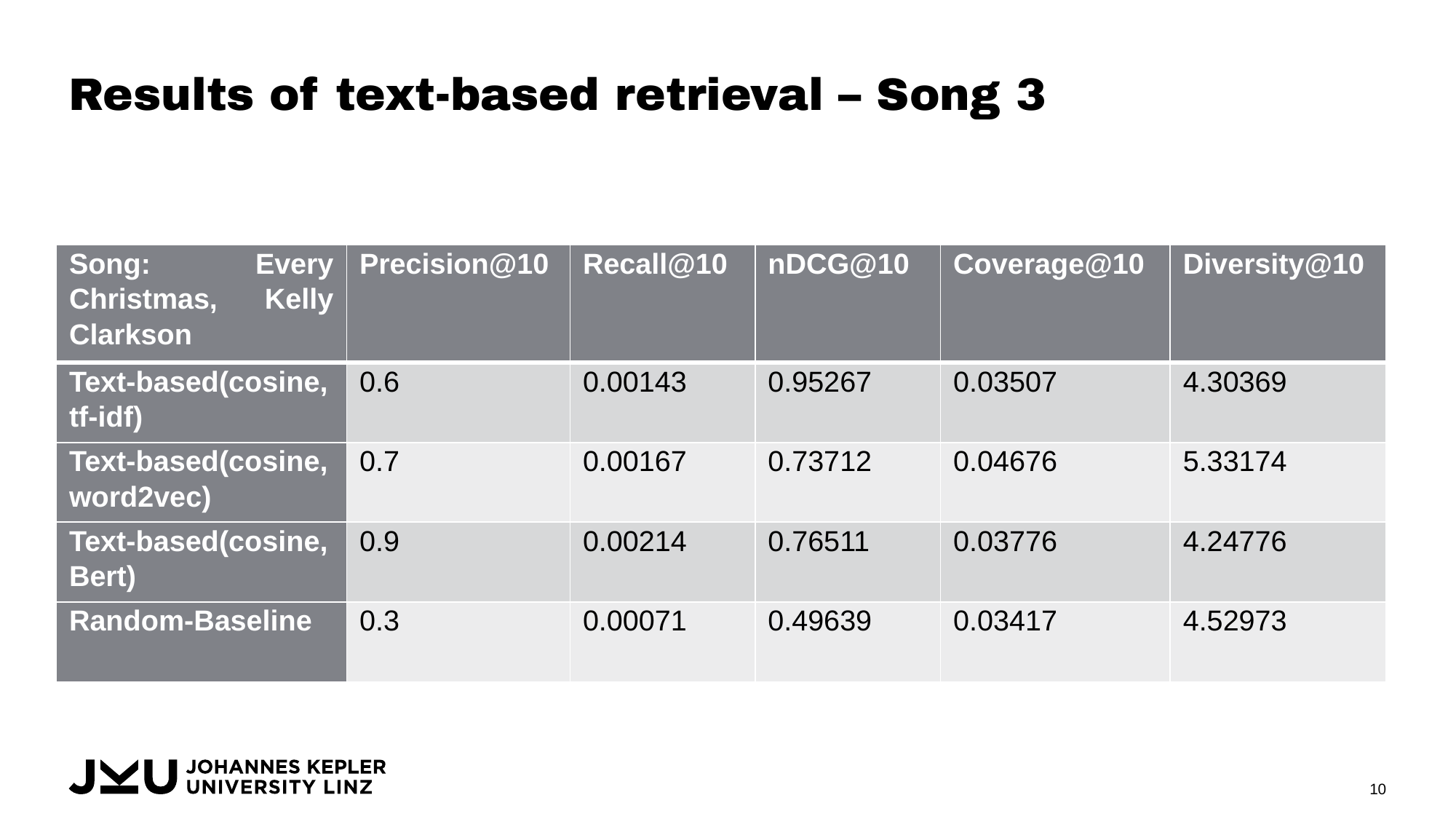

# Results of text-based retrieval – Song 3
| Song: Every Christmas, Kelly Clarkson | Precision@10 | Recall@10 | nDCG@10 | Coverage@10 | Diversity@10 |
| --- | --- | --- | --- | --- | --- |
| Text-based(cosine, tf-idf) | 0.6 | 0.00143 | 0.95267 | 0.03507 | 4.30369 |
| Text-based(cosine, word2vec) | 0.7 | 0.00167 | 0.73712 | 0.04676 | 5.33174 |
| Text-based(cosine, Bert) | 0.9 | 0.00214 | 0.76511 | 0.03776 | 4.24776 |
| Random-Baseline | 0.3 | 0.00071 | 0.49639 | 0.03417 | 4.52973 |

10